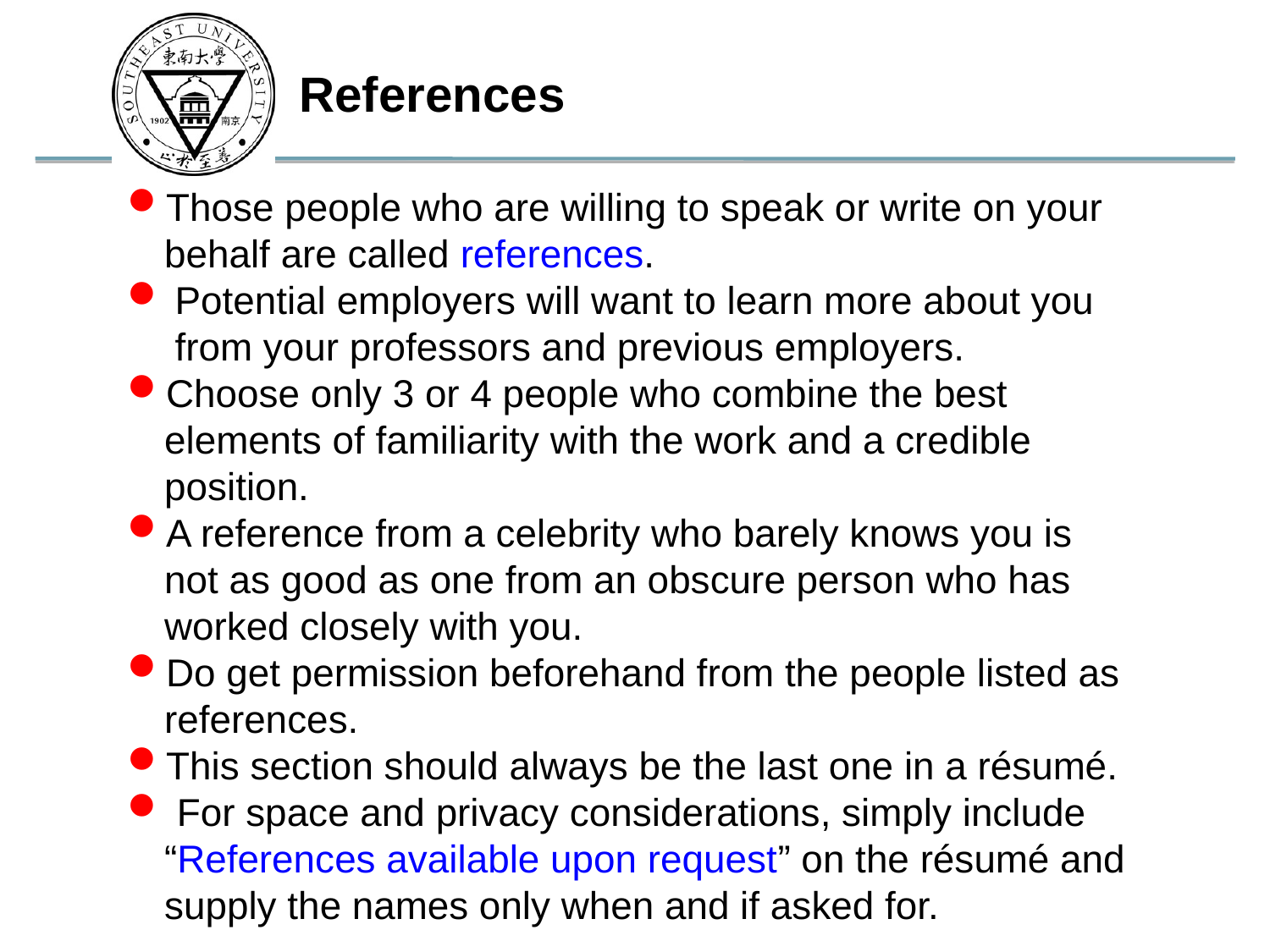

References
Those people who are willing to speak or write on your behalf are called references.
Potential employers will want to learn more about you from your professors and previous employers.
Choose only 3 or 4 people who combine the best elements of familiarity with the work and a credible position.
A reference from a celebrity who barely knows you is not as good as one from an obscure person who has worked closely with you.
Do get permission beforehand from the people listed as references.
This section should always be the last one in a résumé.
 For space and privacy considerations, simply include “References available upon request” on the résumé and supply the names only when and if asked for.